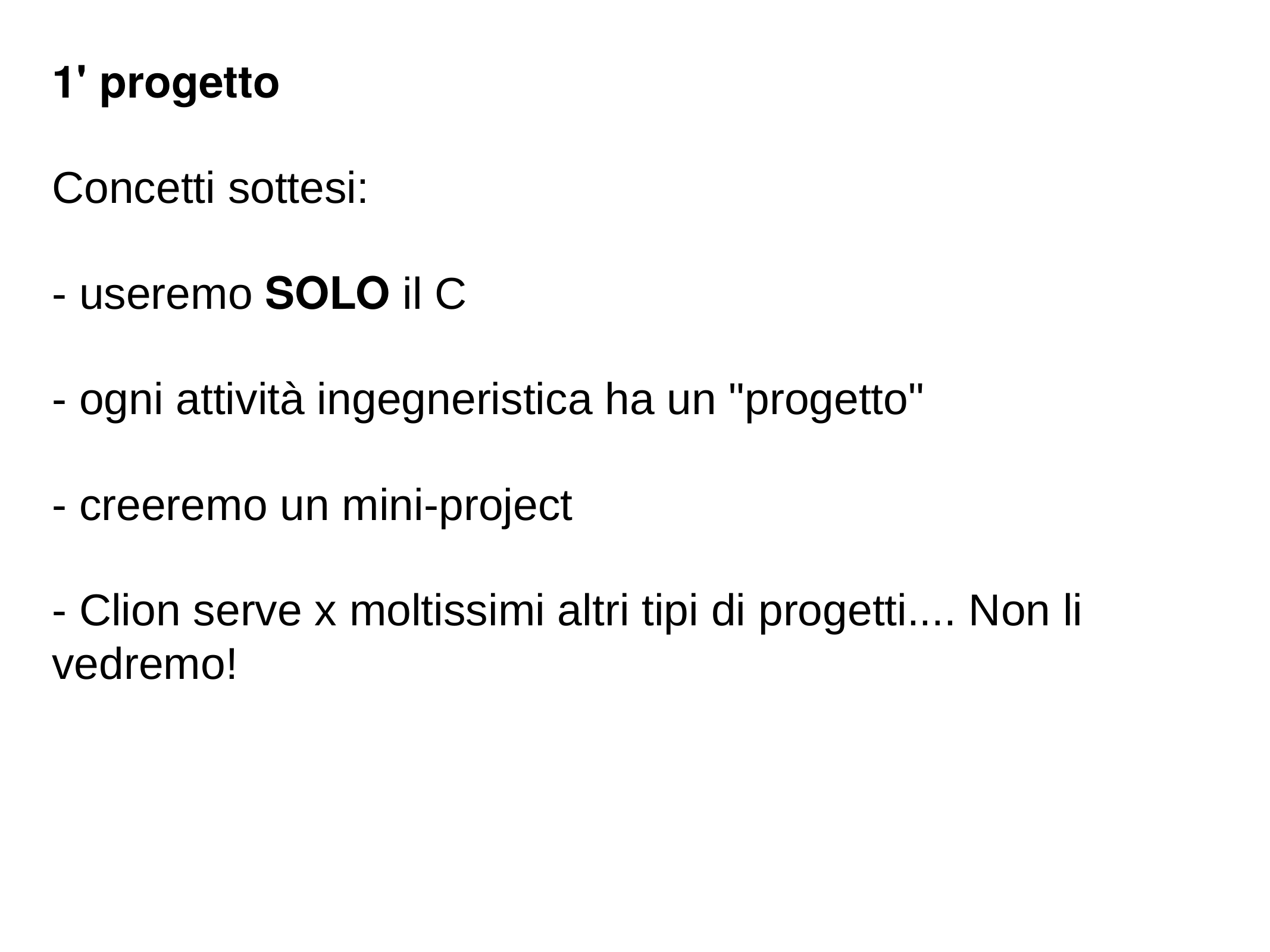

1' progetto
Concetti sottesi:
- useremo SOLO il C
- ogni attività ingegneristica ha un "progetto"
- creeremo un mini-project
- Clion serve x moltissimi altri tipi di progetti.... Non li vedremo!